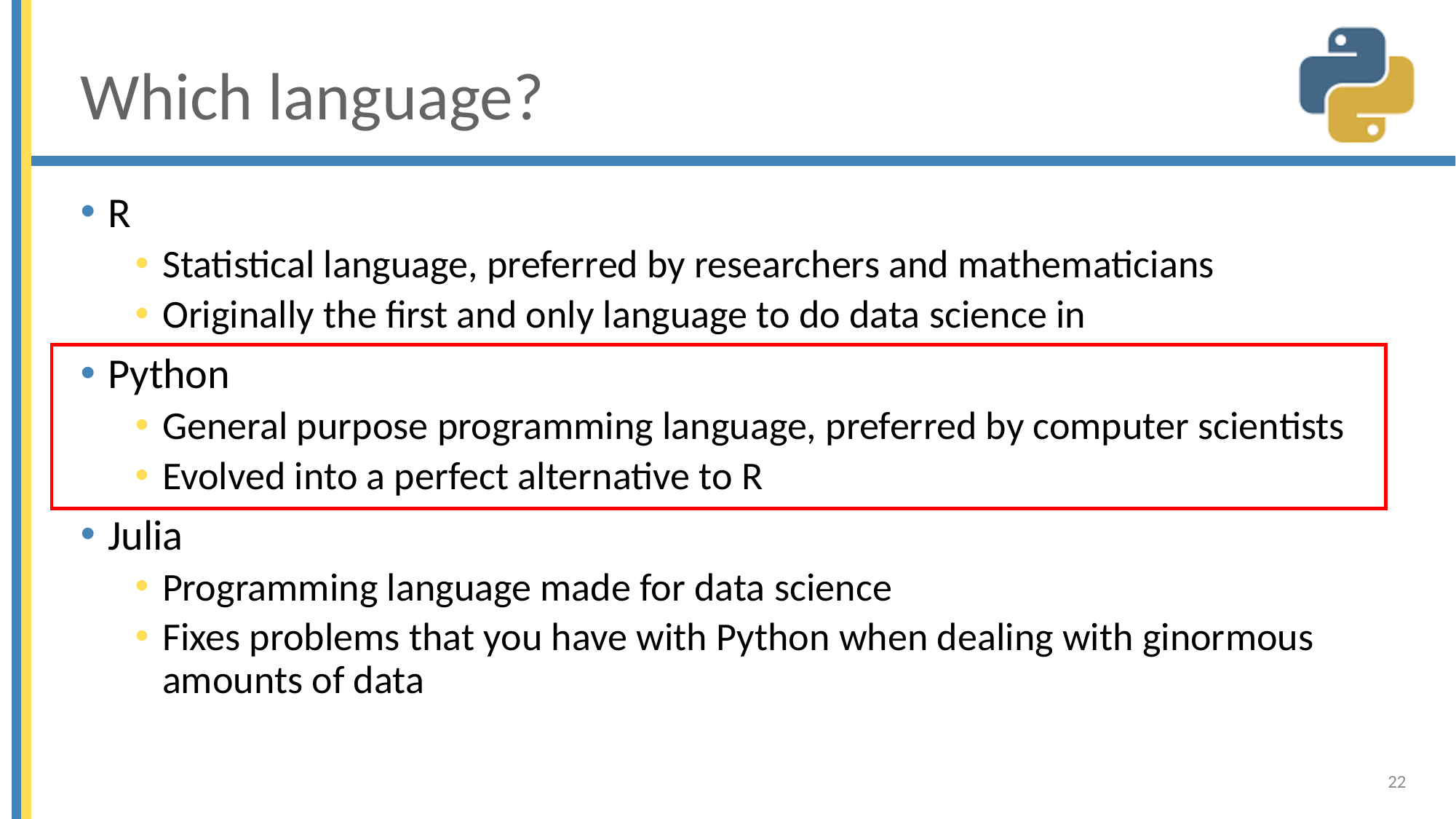

# Which language?
R
Statistical language, preferred by researchers and mathematicians
Originally the first and only language to do data science in
Python
General purpose programming language, preferred by computer scientists
Evolved into a perfect alternative to R
Julia
Programming language made for data science
Fixes problems that you have with Python when dealing with ginormous amounts of data

22